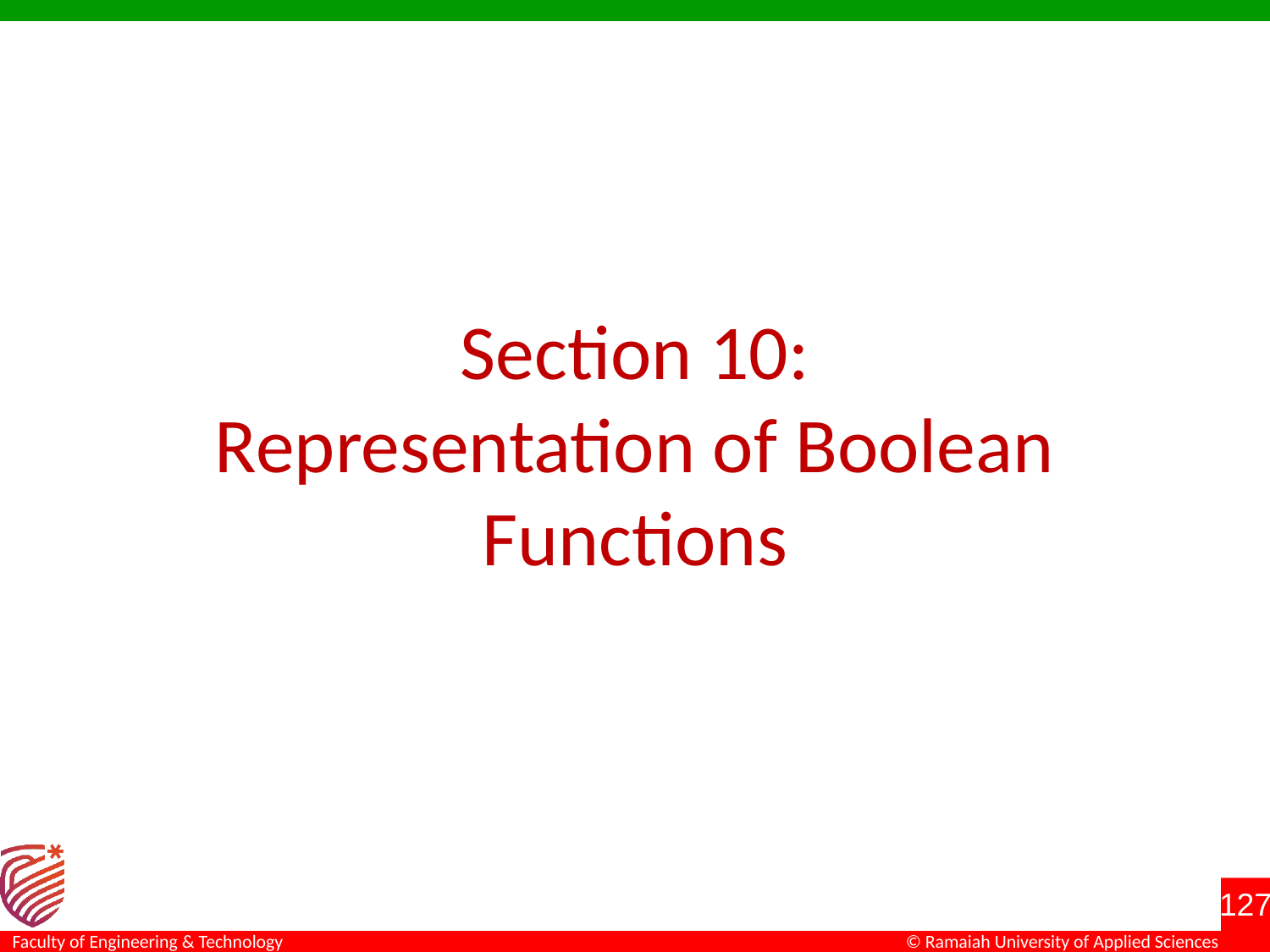

# Section 10: Representation of Boolean Functions